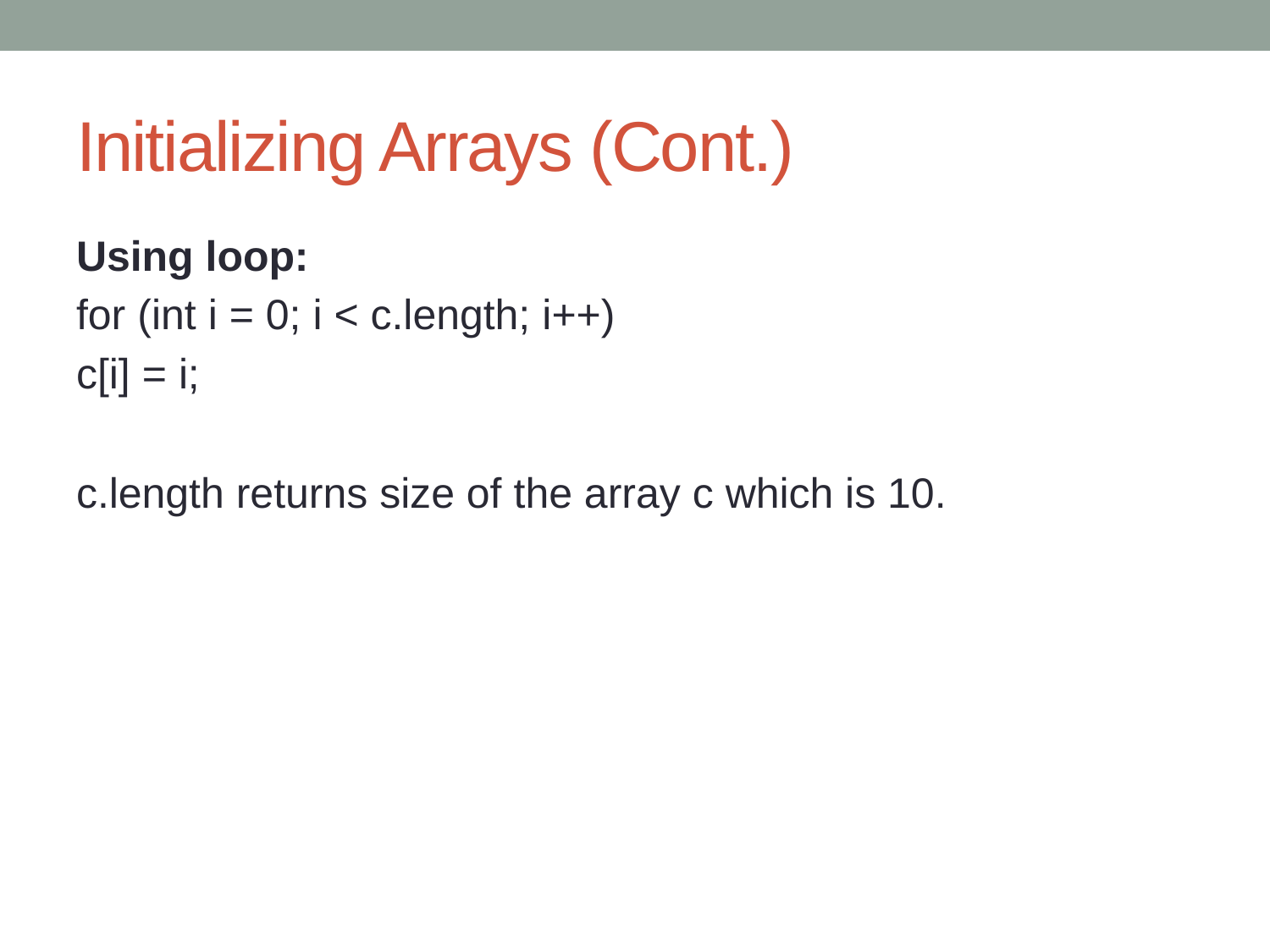

# Initializing Arrays (Cont.)
Using loop:
for (int i = 0; i < c.length; i++)
c[i] = i;

c.length returns size of the array c which is 10.